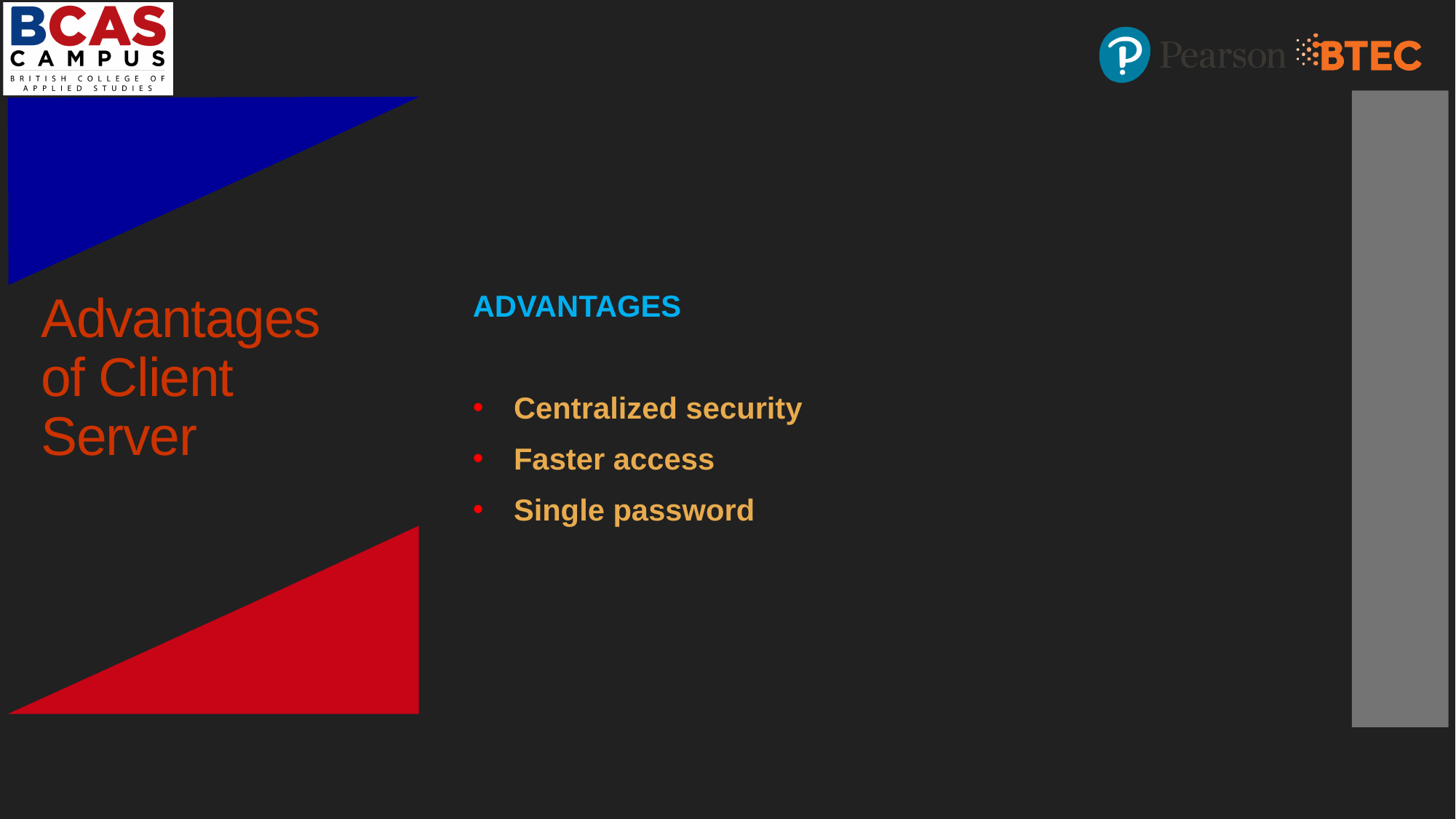

ADVANTAGES

Centralized security
Faster access
Single password
# Advantages of Client Server